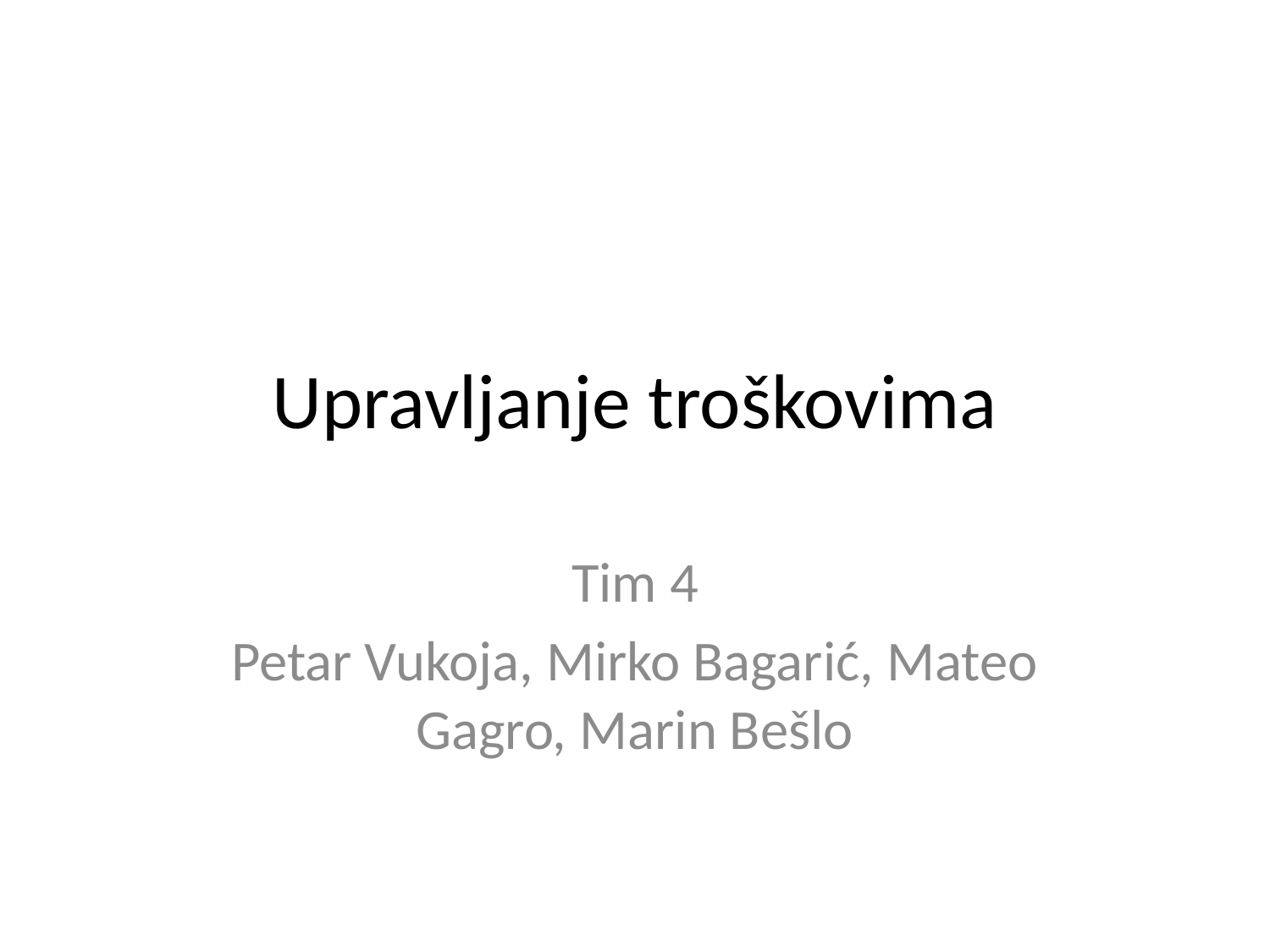

# Upravljanje troškovima
Tim 4
Petar Vukoja, Mirko Bagarić, Mateo Gagro, Marin Bešlo